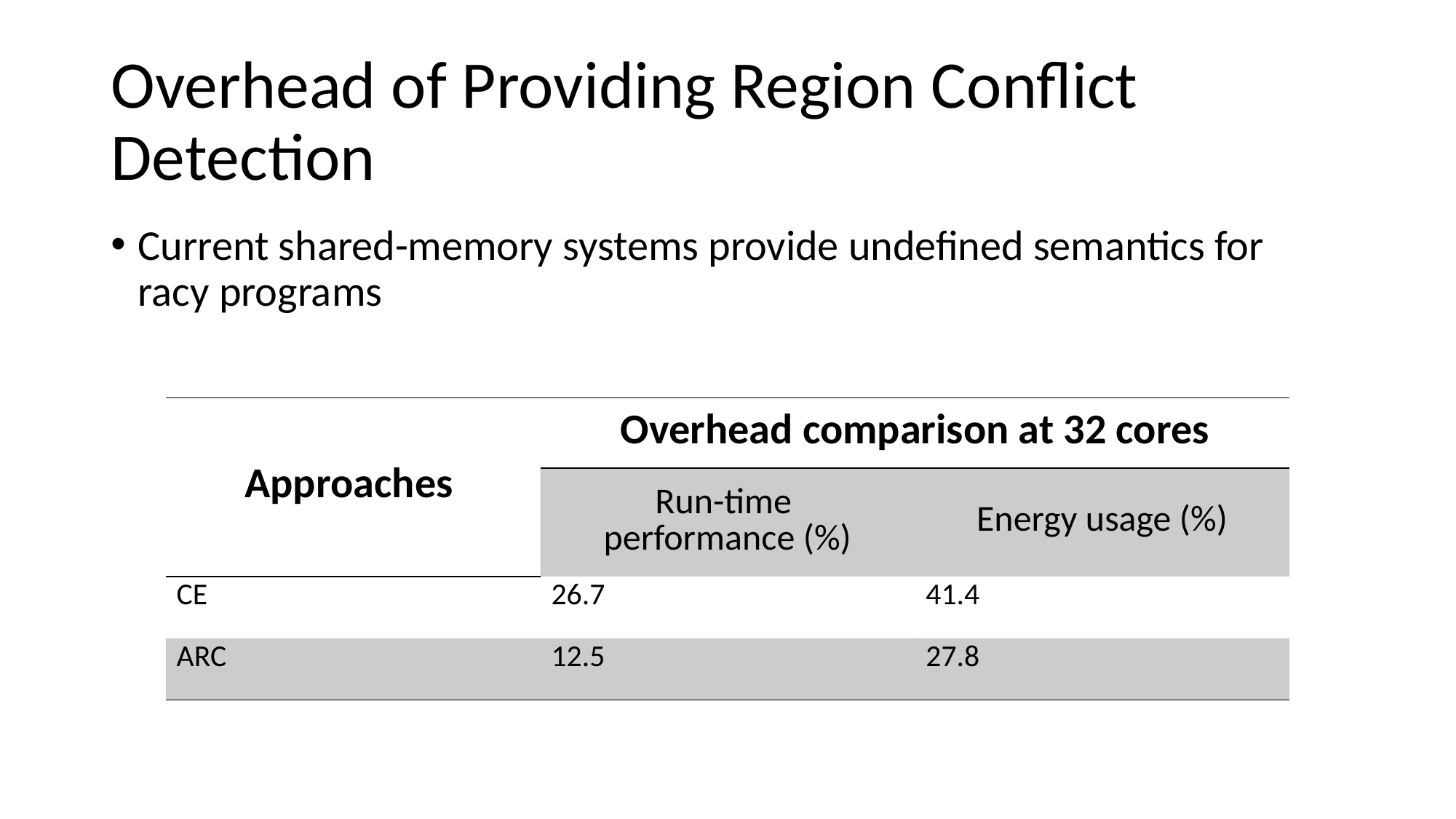

# Overhead of Providing Region Conflict Detection
Current shared-memory systems provide undefined semantics for racy programs

| Approaches | Overhead comparison at 32 cores |  |
| --- | --- | --- |
|  | Run-time performance (%) | Energy usage (%) |
| CE | 26.7 | 41.4 |
| ARC | 12.5 | 27.8 |